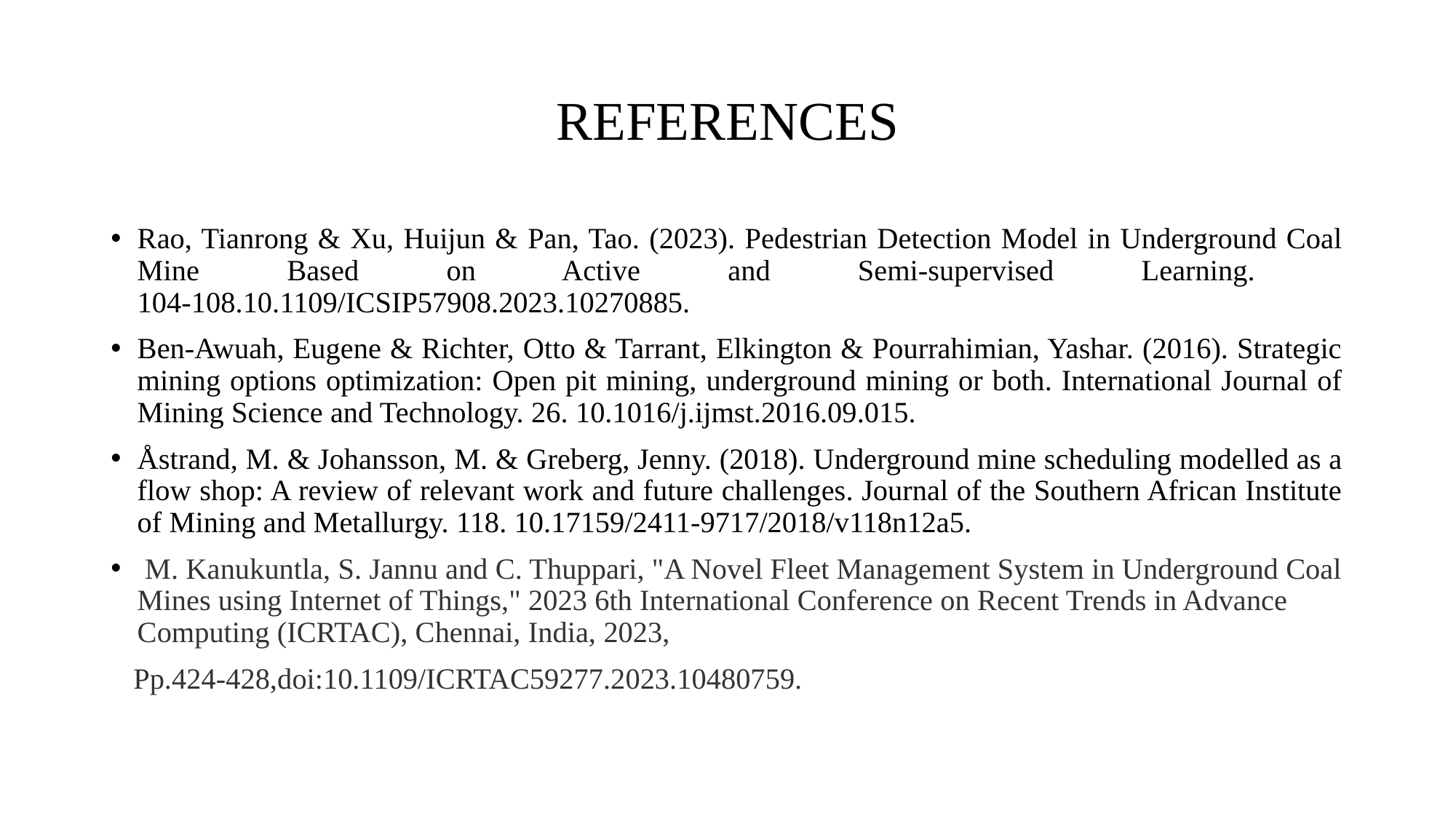

# REFERENCES
Rao, Tianrong & Xu, Huijun & Pan, Tao. (2023). Pedestrian Detection Model in Underground Coal Mine Based on Active and Semi-supervised Learning.
104-108.10.1109/ICSIP57908.2023.10270885.
Ben-Awuah, Eugene & Richter, Otto & Tarrant, Elkington & Pourrahimian, Yashar. (2016). Strategic mining options optimization: Open pit mining, underground mining or both. International Journal of Mining Science and Technology. 26. 10.1016/j.ijmst.2016.09.015.
Åstrand, M. & Johansson, M. & Greberg, Jenny. (2018). Underground mine scheduling modelled as a flow shop: A review of relevant work and future challenges. Journal of the Southern African Institute of Mining and Metallurgy. 118. 10.17159/2411-9717/2018/v118n12a5.
 M. Kanukuntla, S. Jannu and C. Thuppari, "A Novel Fleet Management System in Underground Coal Mines using Internet of Things," 2023 6th International Conference on Recent Trends in Advance Computing (ICRTAC), Chennai, India, 2023,
   Pp.424-428,doi:10.1109/ICRTAC59277.2023.10480759.